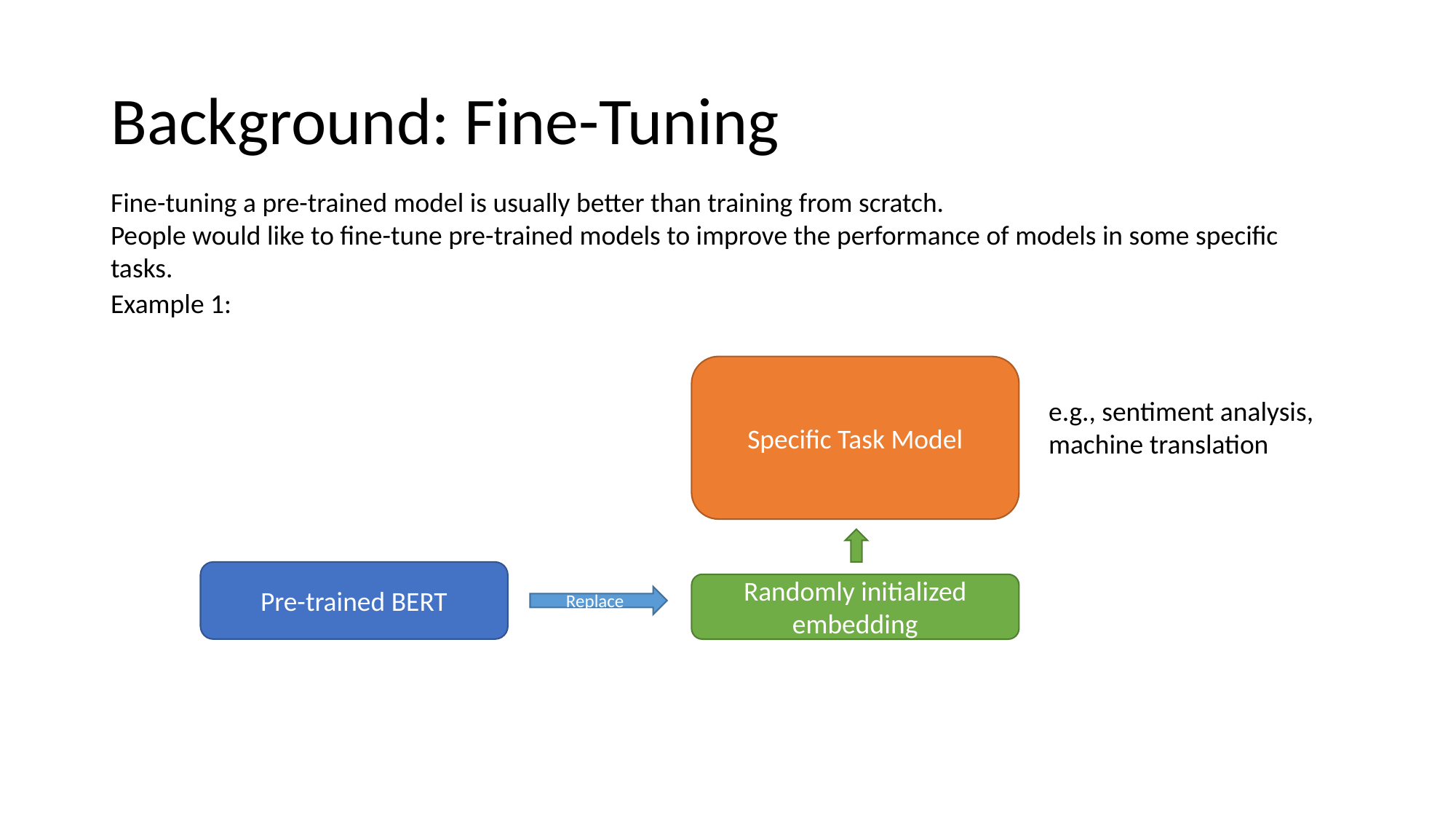

# Background: Fine-Tuning
Fine-tuning a pre-trained model is usually better than training from scratch.
People would like to fine-tune pre-trained models to improve the performance of models in some specific tasks.
Example 1:
Specific Task Model
e.g., sentiment analysis, machine translation

Pre-trained BERT
Randomly initialized embedding
Replace